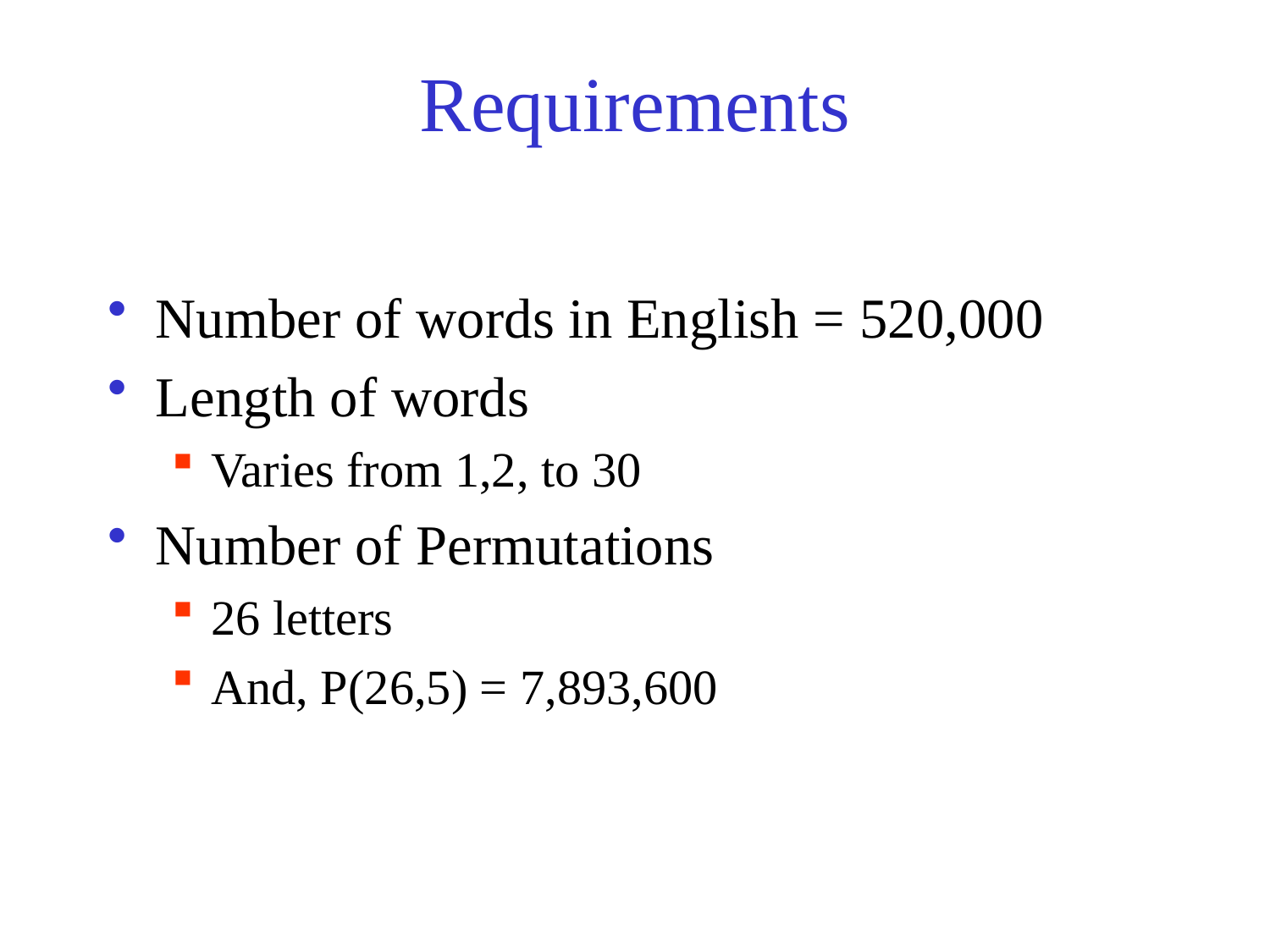

# Requirements
Number of words in English = 520,000
Length of words
Varies from 1,2, to 30
Number of Permutations
26 letters
And, P(26,5) = 7,893,600